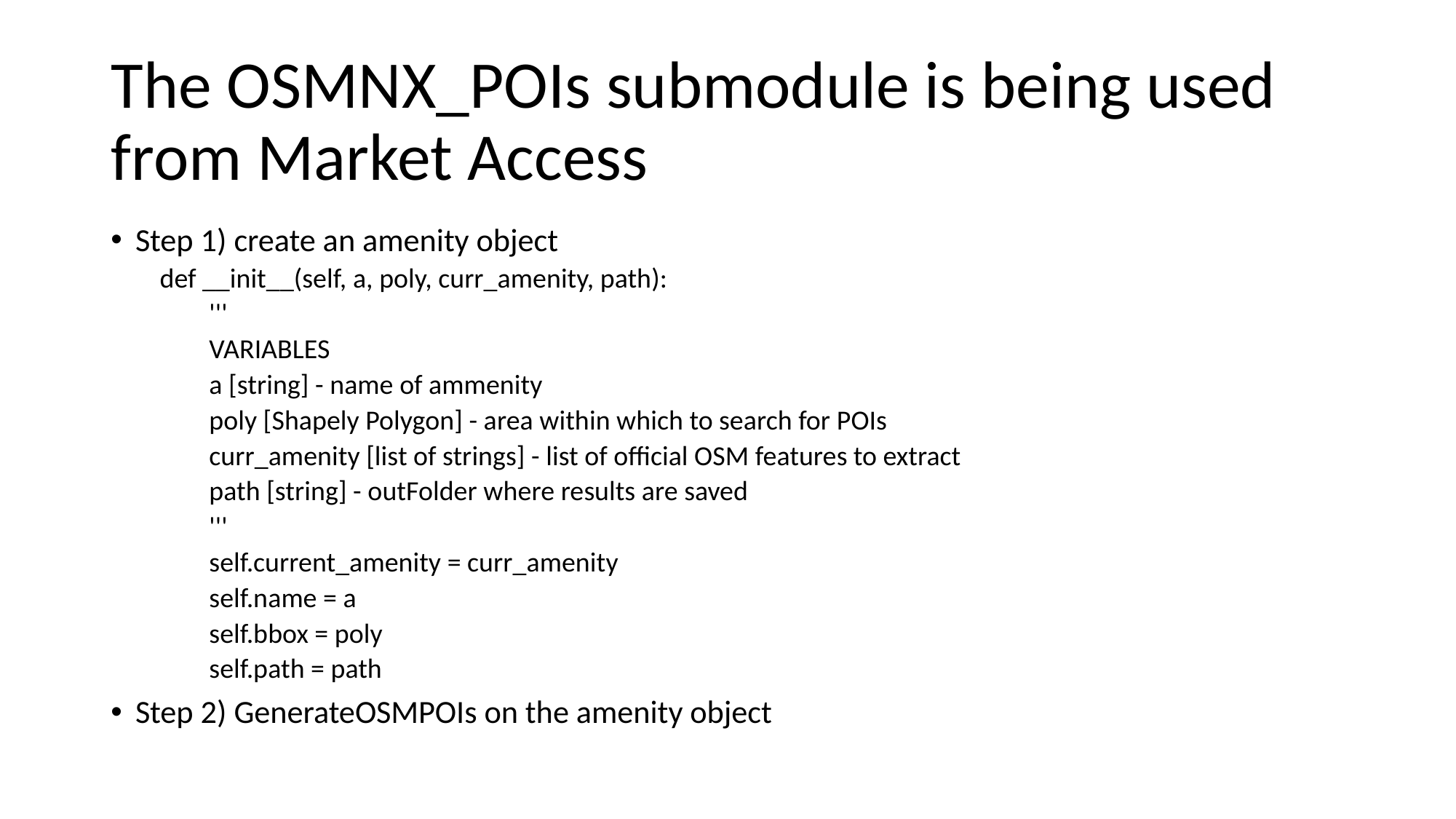

# The OSMNX_POIs submodule is being used from Market Access
Step 1) create an amenity object
def __init__(self, a, poly, curr_amenity, path):
        '''
        VARIABLES
        a [string] - name of ammenity
        poly [Shapely Polygon] - area within which to search for POIs
        curr_amenity [list of strings] - list of official OSM features to extract
        path [string] - outFolder where results are saved
        '''
        self.current_amenity = curr_amenity
        self.name = a
        self.bbox = poly
        self.path = path
Step 2) GenerateOSMPOIs on the amenity object